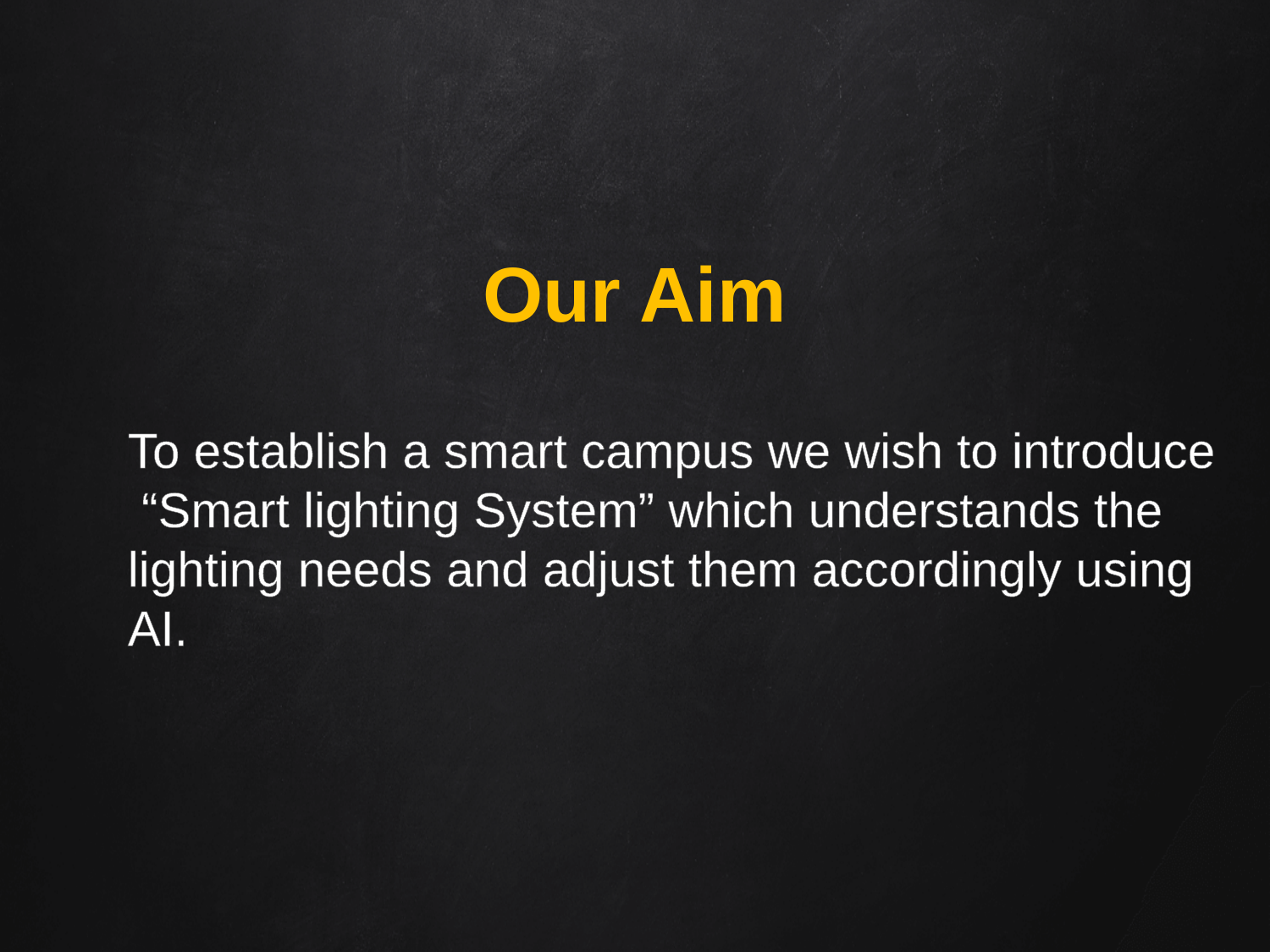

# Our Aim
To establish a smart campus we wish to introduce  “Smart lighting System” which understands the lighting needs and adjust them accordingly using AI.